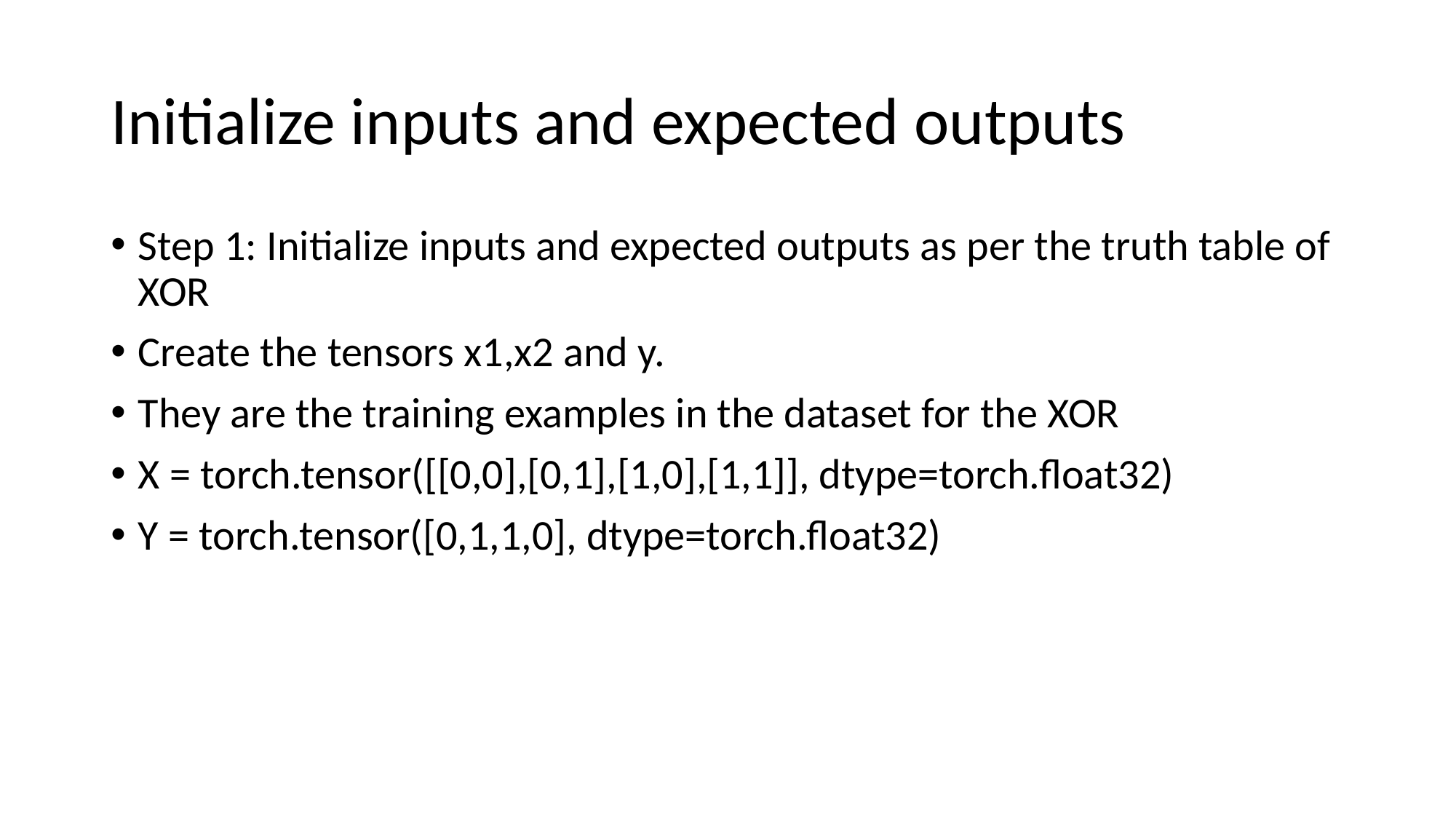

# Initialize inputs and expected outputs
Step 1: Initialize inputs and expected outputs as per the truth table of XOR
Create the tensors x1,x2 and y.
They are the training examples in the dataset for the XOR
X = torch.tensor([[0,0],[0,1],[1,0],[1,1]], dtype=torch.float32)
Y = torch.tensor([0,1,1,0], dtype=torch.float32)